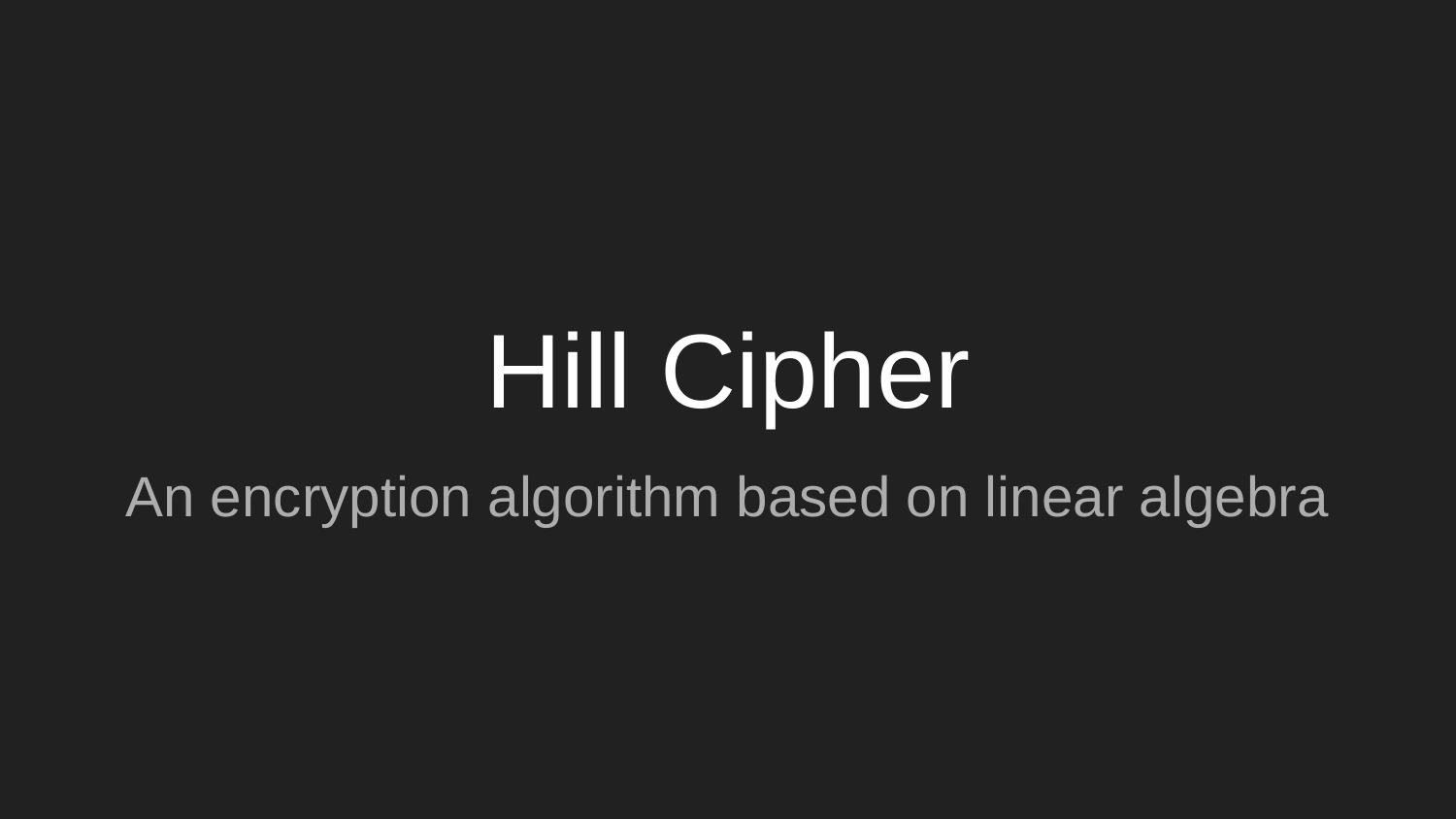

# Hill Cipher
An encryption algorithm based on linear algebra